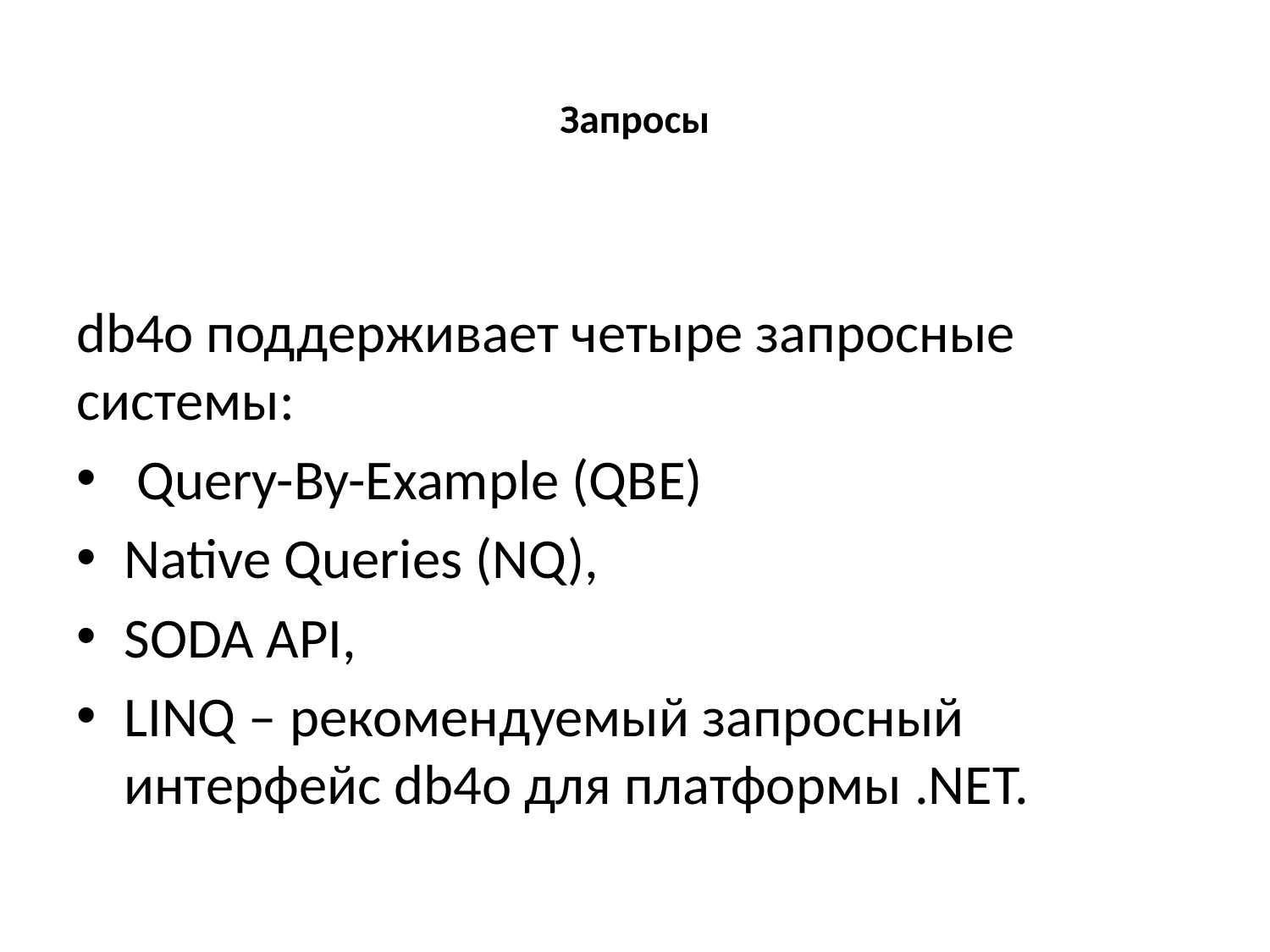

# Запросы
db4o поддерживает четыре запросные системы:
 Query-By-Example (QBE)
Native Queries (NQ),
SODA API,
LINQ – рекомендуемый запросный интерфейс db4o для платформы .NET.